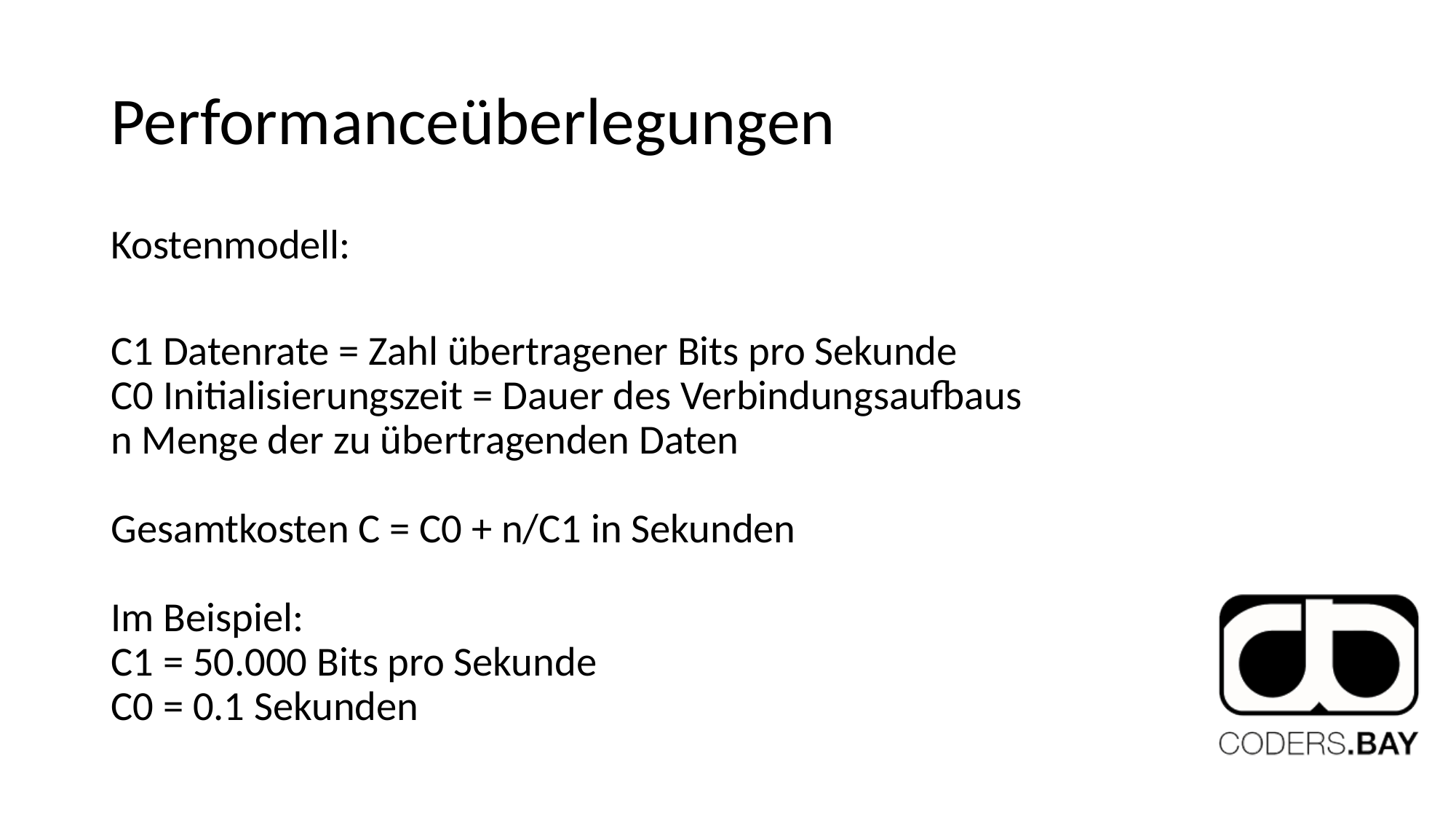

# Performanceüberlegungen
Kostenmodell:

C1 Datenrate = Zahl übertragener Bits pro Sekunde
C0 Initialisierungszeit = Dauer des Verbindungsaufbaus
n Menge der zu übertragenden Daten

Gesamtkosten C = C0 + n/C1 in Sekunden

Im Beispiel:
C1 = 50.000 Bits pro Sekunde
C0 = 0.1 Sekunden